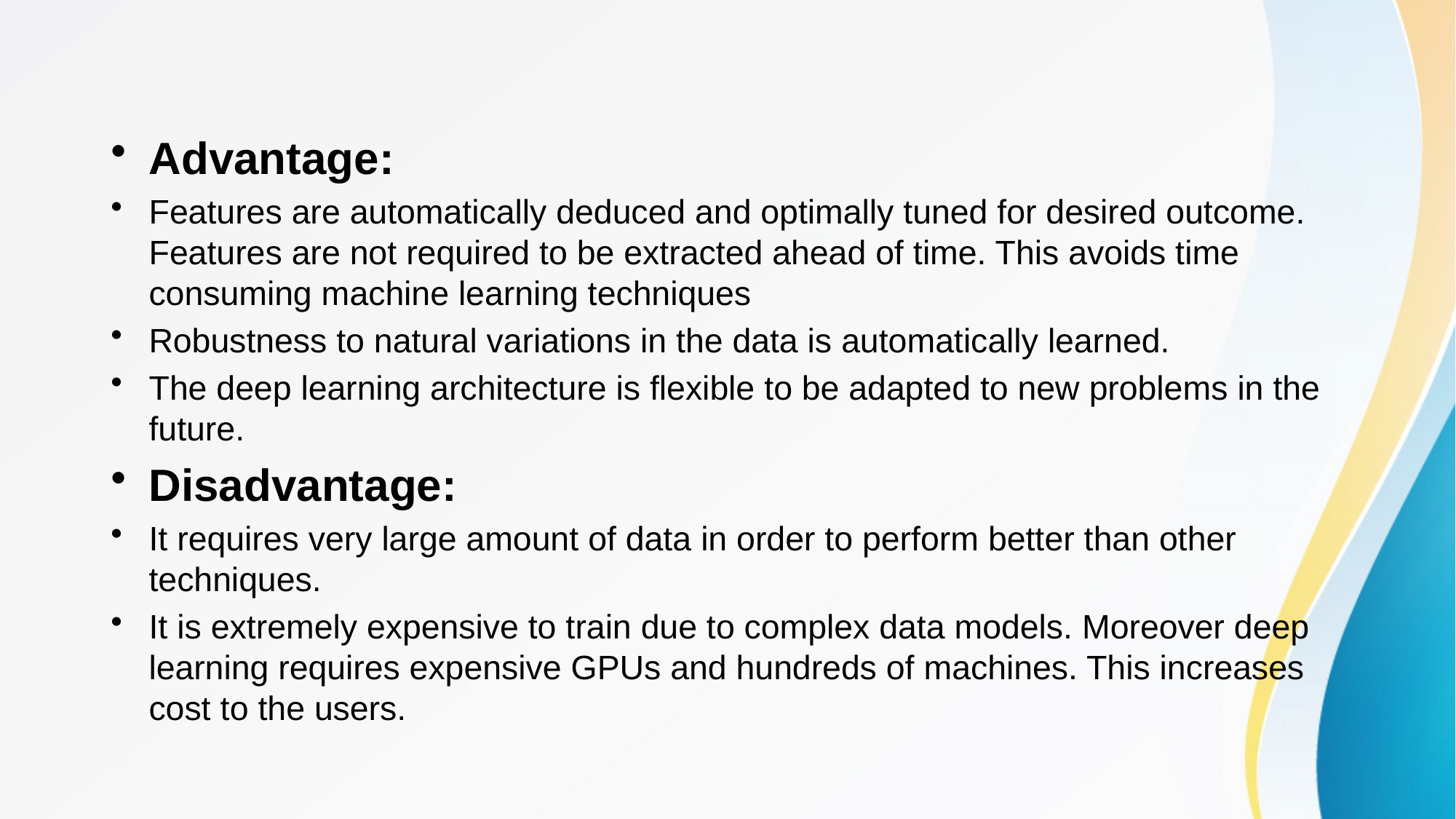

#
Advantage:
Features are automatically deduced and optimally tuned for desired outcome. Features are not required to be extracted ahead of time. This avoids time consuming machine learning techniques
Robustness to natural variations in the data is automatically learned.
The deep learning architecture is flexible to be adapted to new problems in the future.
Disadvantage:
It requires very large amount of data in order to perform better than other techniques.
It is extremely expensive to train due to complex data models. Moreover deep learning requires expensive GPUs and hundreds of machines. This increases cost to the users.